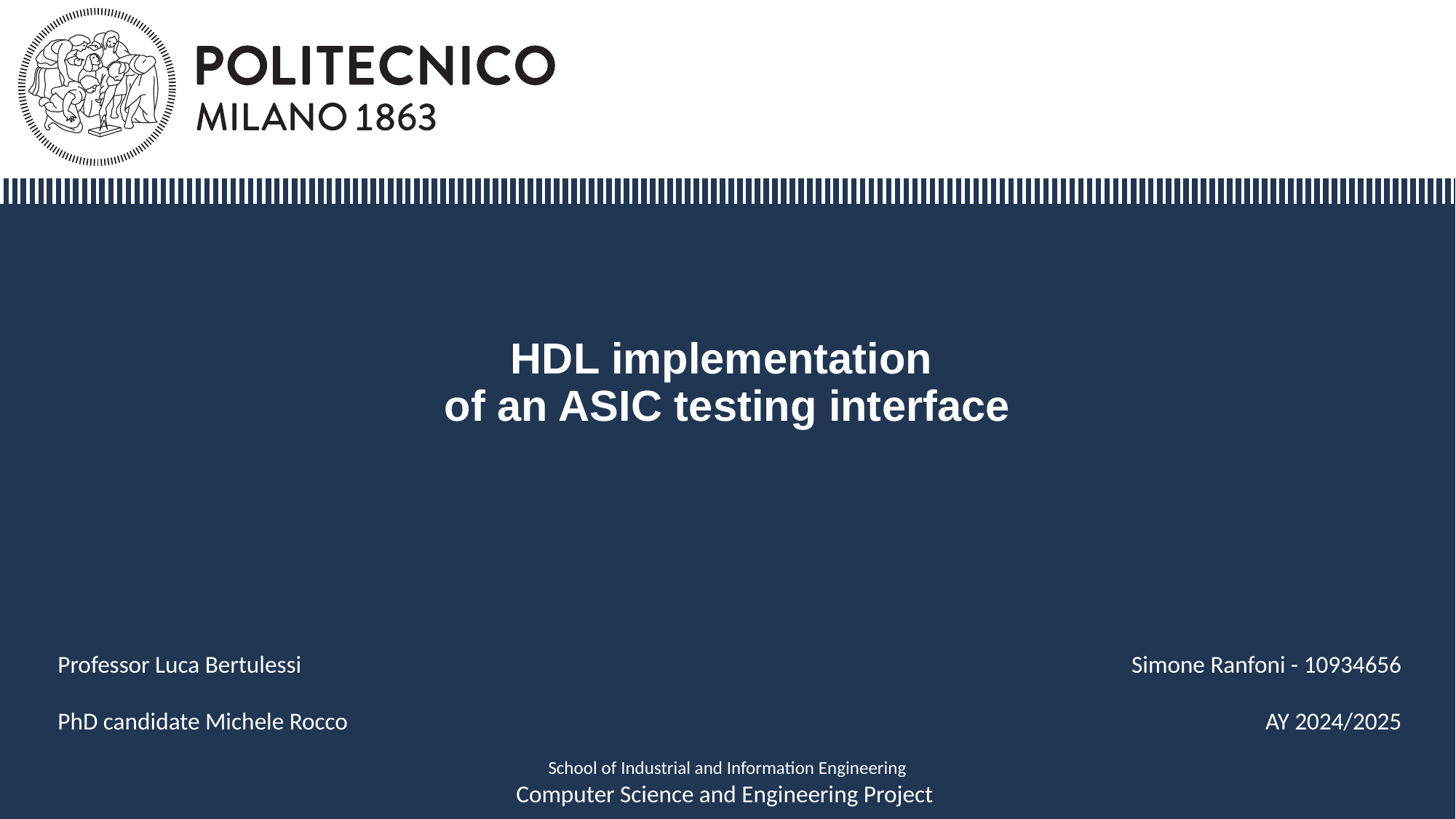

# HDL implementation of an ASIC testing interface
Professor Luca Bertulessi
Simone Ranfoni - 10934656
PhD candidate Michele Rocco
AY 2024/2025
Computer Science and Engineering Project